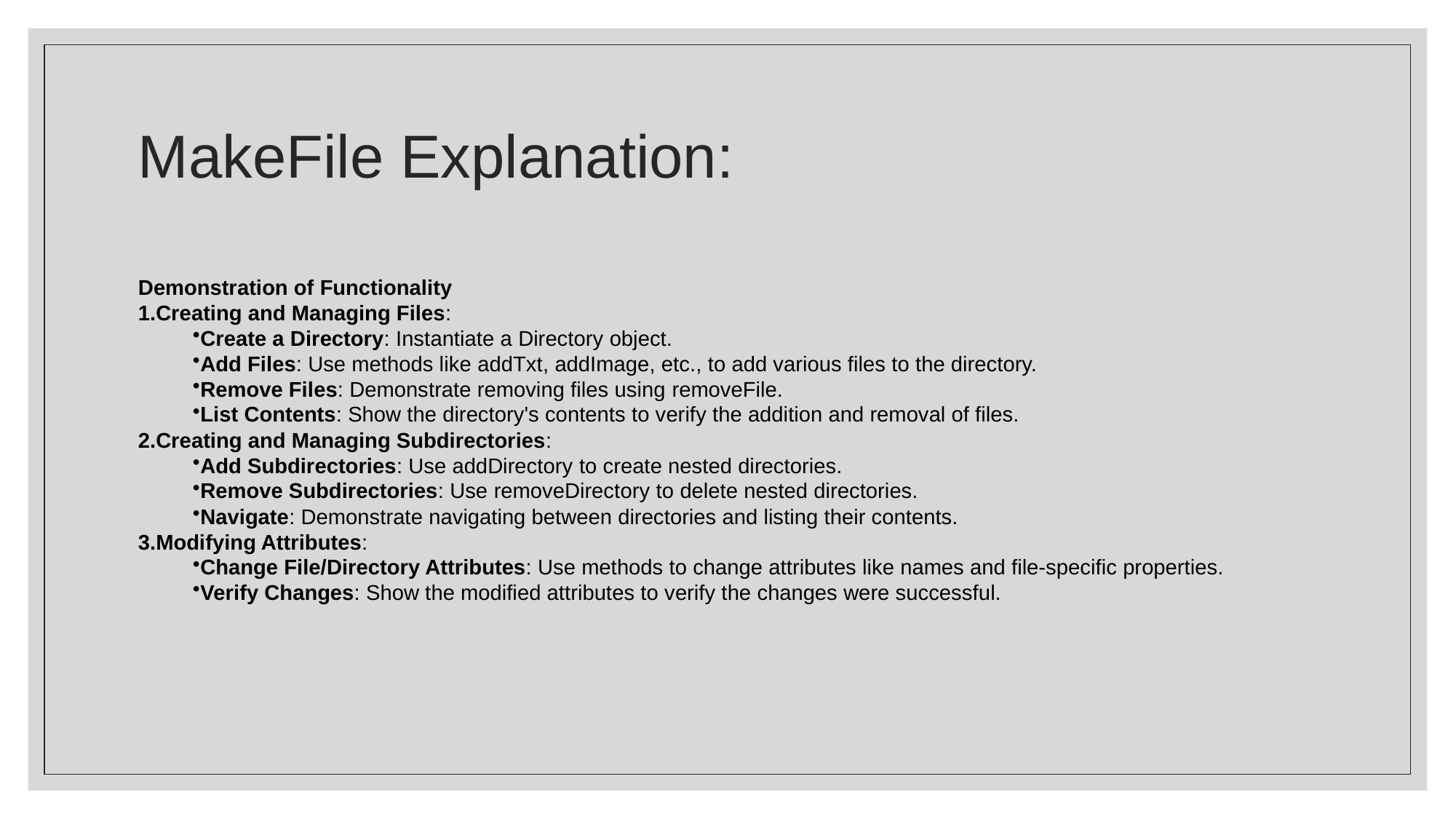

# MakeFile Explanation:
Demonstration of Functionality
Creating and Managing Files:
Create a Directory: Instantiate a Directory object.
Add Files: Use methods like addTxt, addImage, etc., to add various files to the directory.
Remove Files: Demonstrate removing files using removeFile.
List Contents: Show the directory's contents to verify the addition and removal of files.
Creating and Managing Subdirectories:
Add Subdirectories: Use addDirectory to create nested directories.
Remove Subdirectories: Use removeDirectory to delete nested directories.
Navigate: Demonstrate navigating between directories and listing their contents.
Modifying Attributes:
Change File/Directory Attributes: Use methods to change attributes like names and file-specific properties.
Verify Changes: Show the modified attributes to verify the changes were successful.